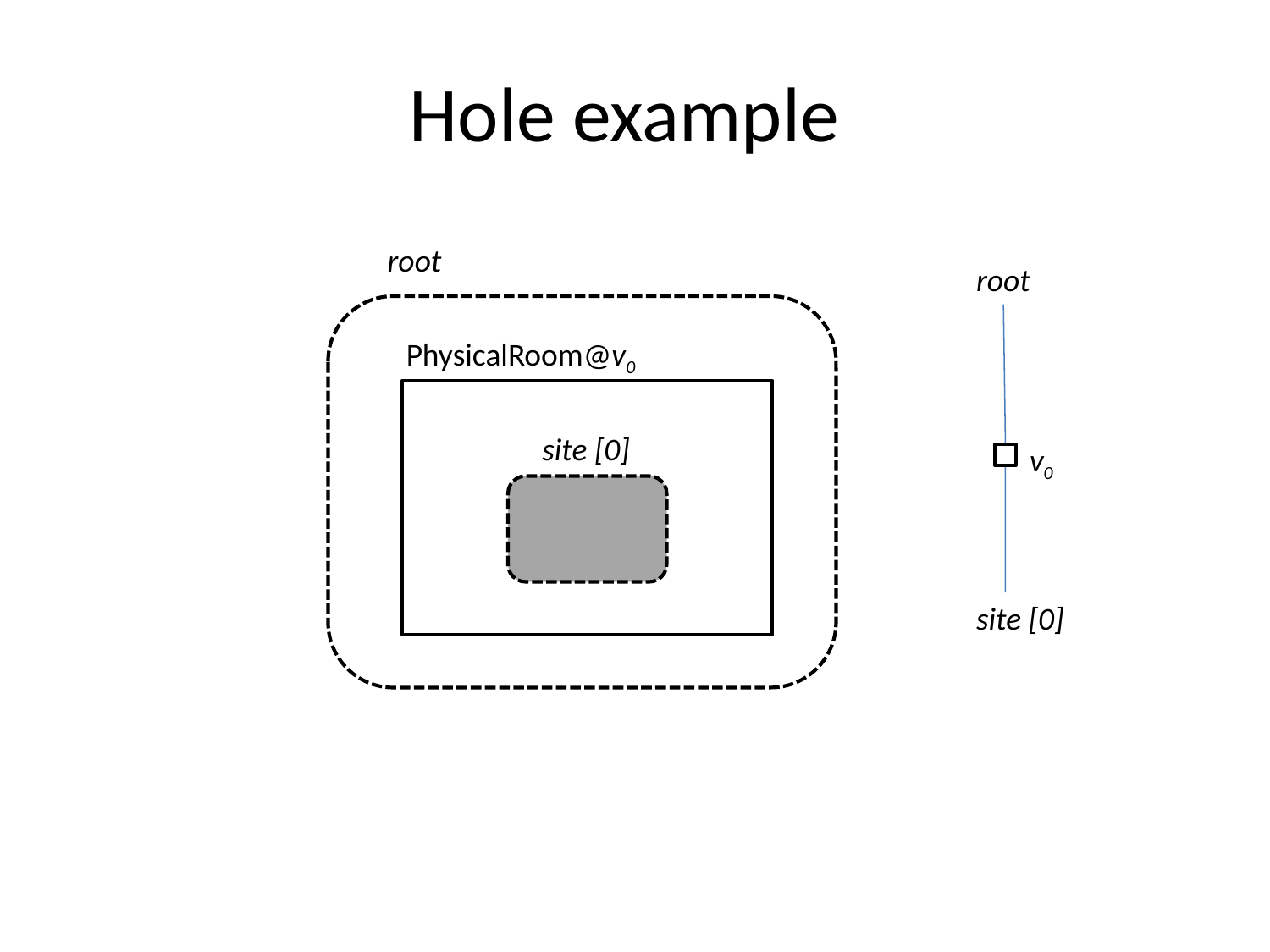

# Hole example
root
root

PhysicalRoom@v0

site [0]
v0

site [0]